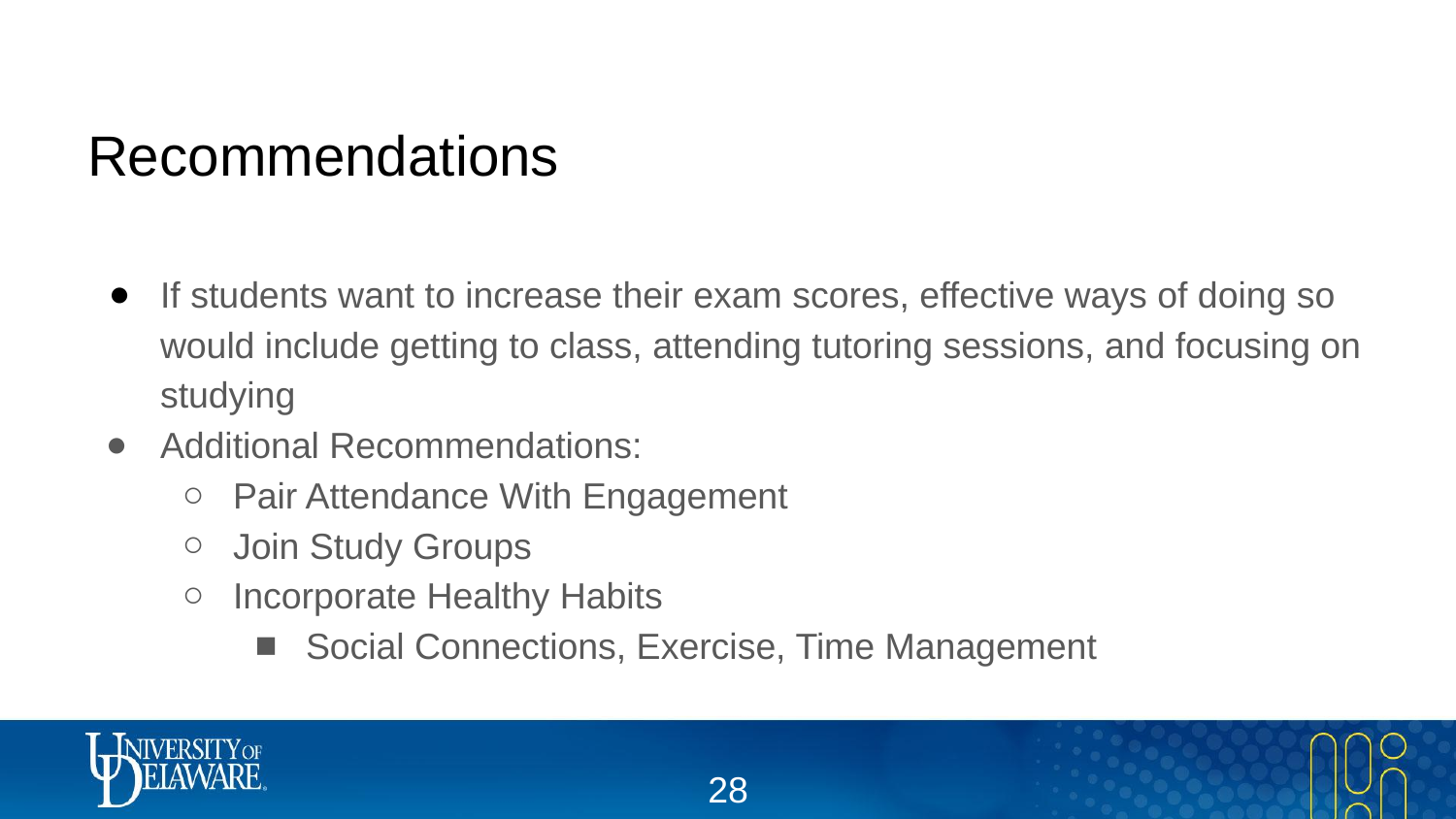

# Recommendations
If students want to increase their exam scores, effective ways of doing so would include getting to class, attending tutoring sessions, and focusing on studying
Additional Recommendations:
Pair Attendance With Engagement
Join Study Groups
Incorporate Healthy Habits
Social Connections, Exercise, Time Management

28